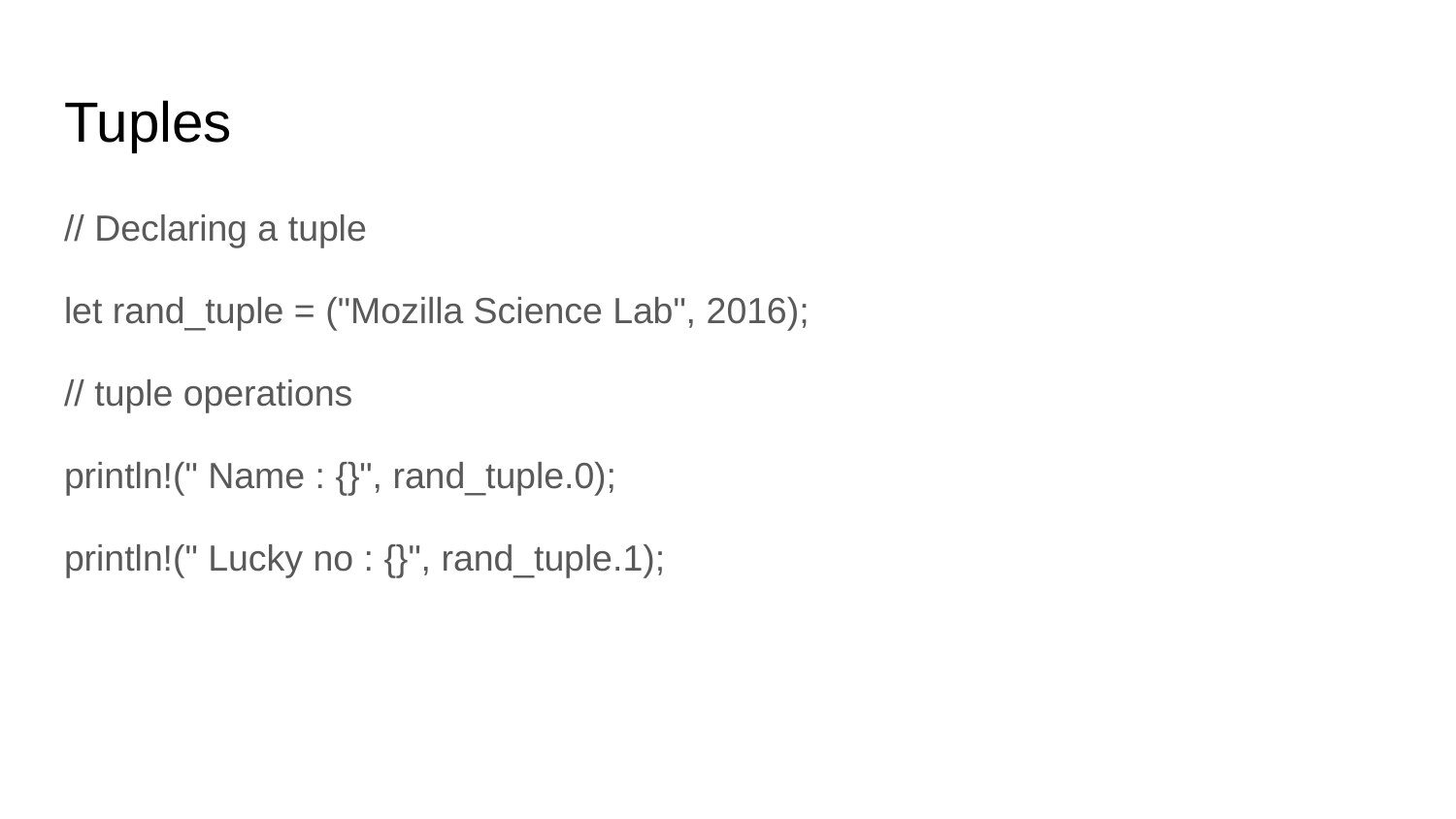

# Tuples
// Declaring a tuple
let rand_tuple = ("Mozilla Science Lab", 2016);
// tuple operations
println!(" Name : {}", rand_tuple.0);
println!(" Lucky no : {}", rand_tuple.1);